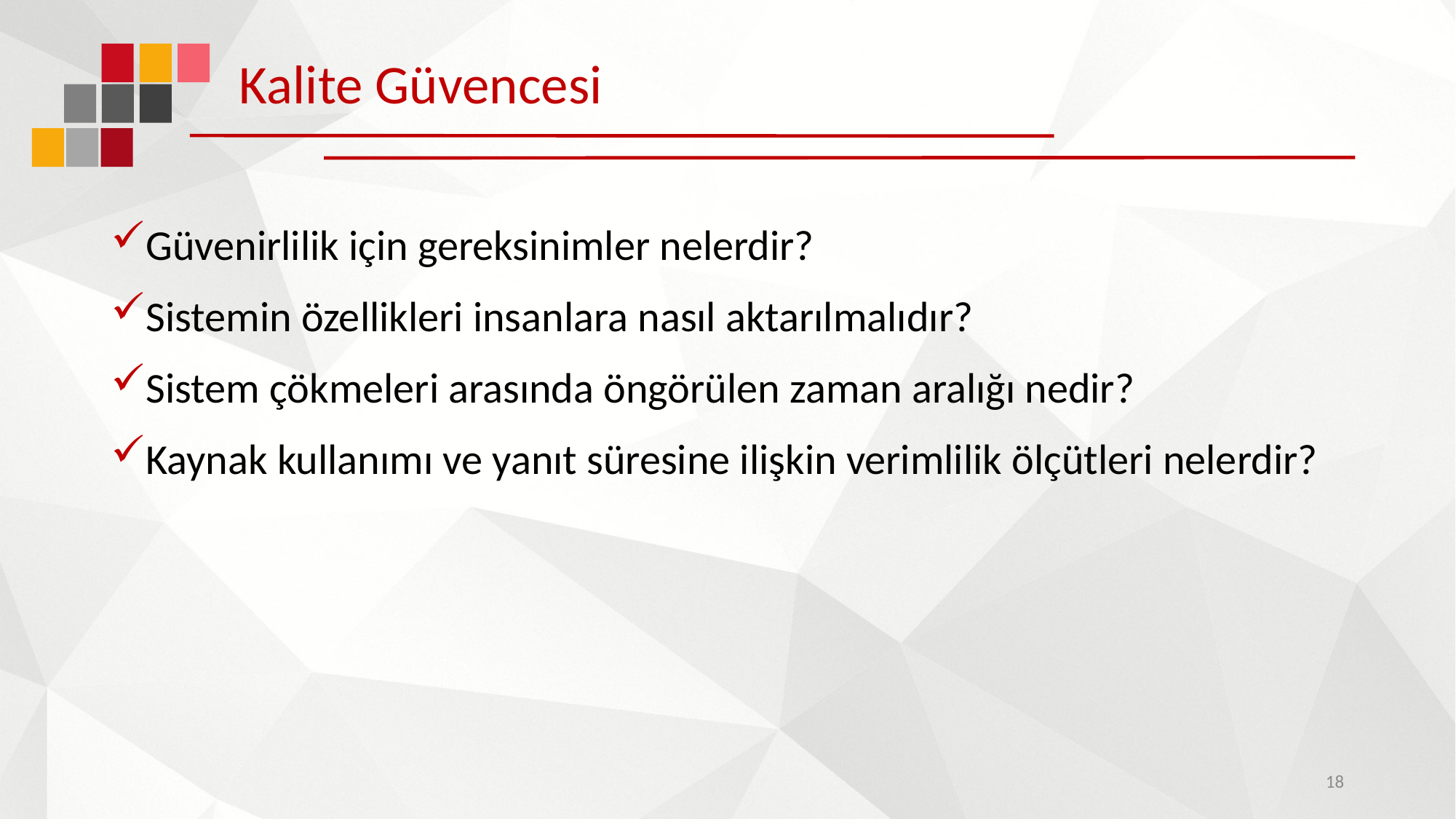

# Kalite Güvencesi
Güvenirlilik için gereksinimler nelerdir?
Sistemin özellikleri insanlara nasıl aktarılmalıdır?
Sistem çökmeleri arasında öngörülen zaman aralığı nedir?
Kaynak kullanımı ve yanıt süresine ilişkin verimlilik ölçütleri nelerdir?

18